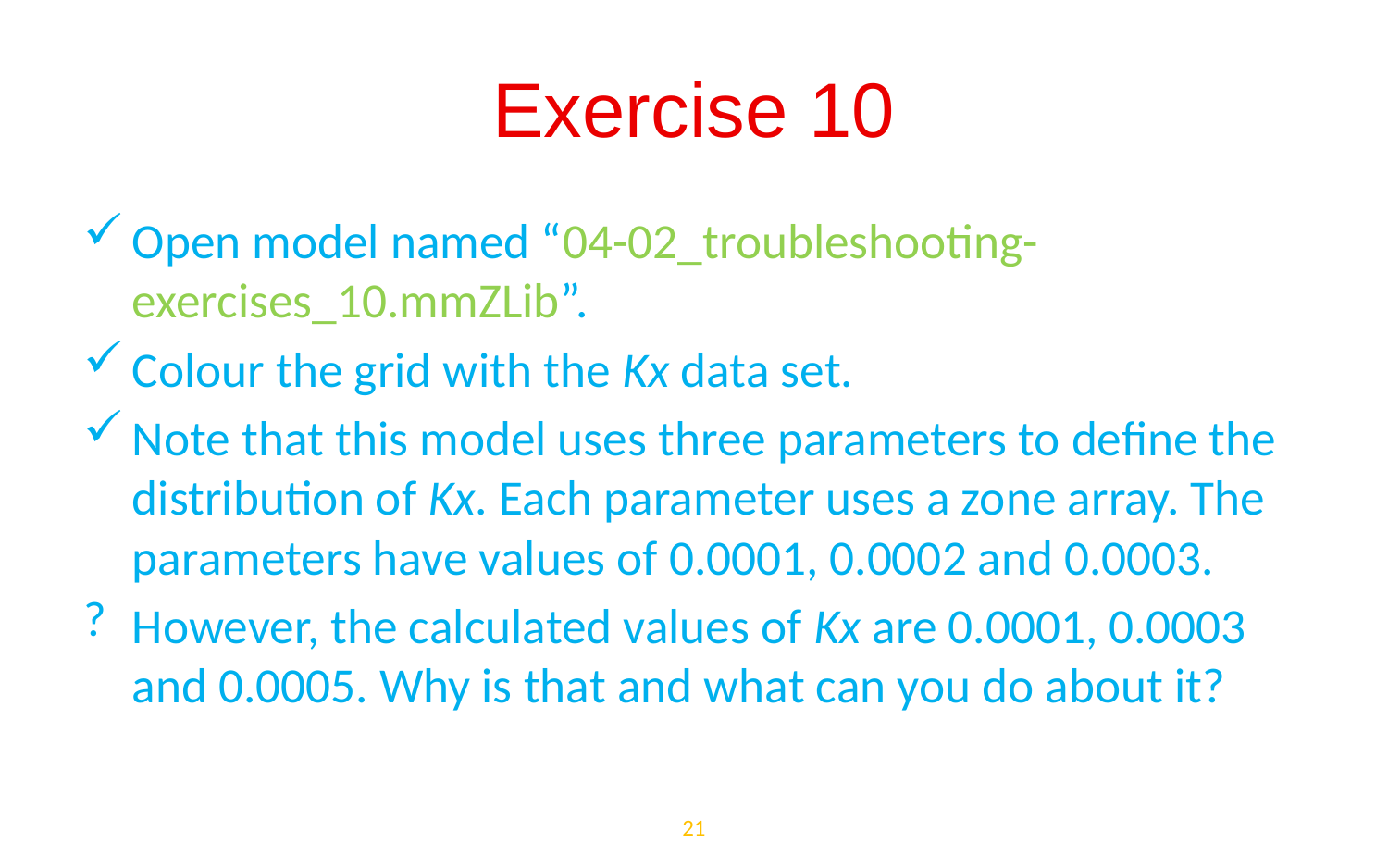

# Exercise 10
Open model named “04-02_troubleshooting-exercises_10.mmZLib”.
Colour the grid with the Kx data set.
Note that this model uses three parameters to define the distribution of Kx. Each parameter uses a zone array. The parameters have values of 0.0001, 0.0002 and 0.0003.
However, the calculated values of Kx are 0.0001, 0.0003 and 0.0005. Why is that and what can you do about it?
21